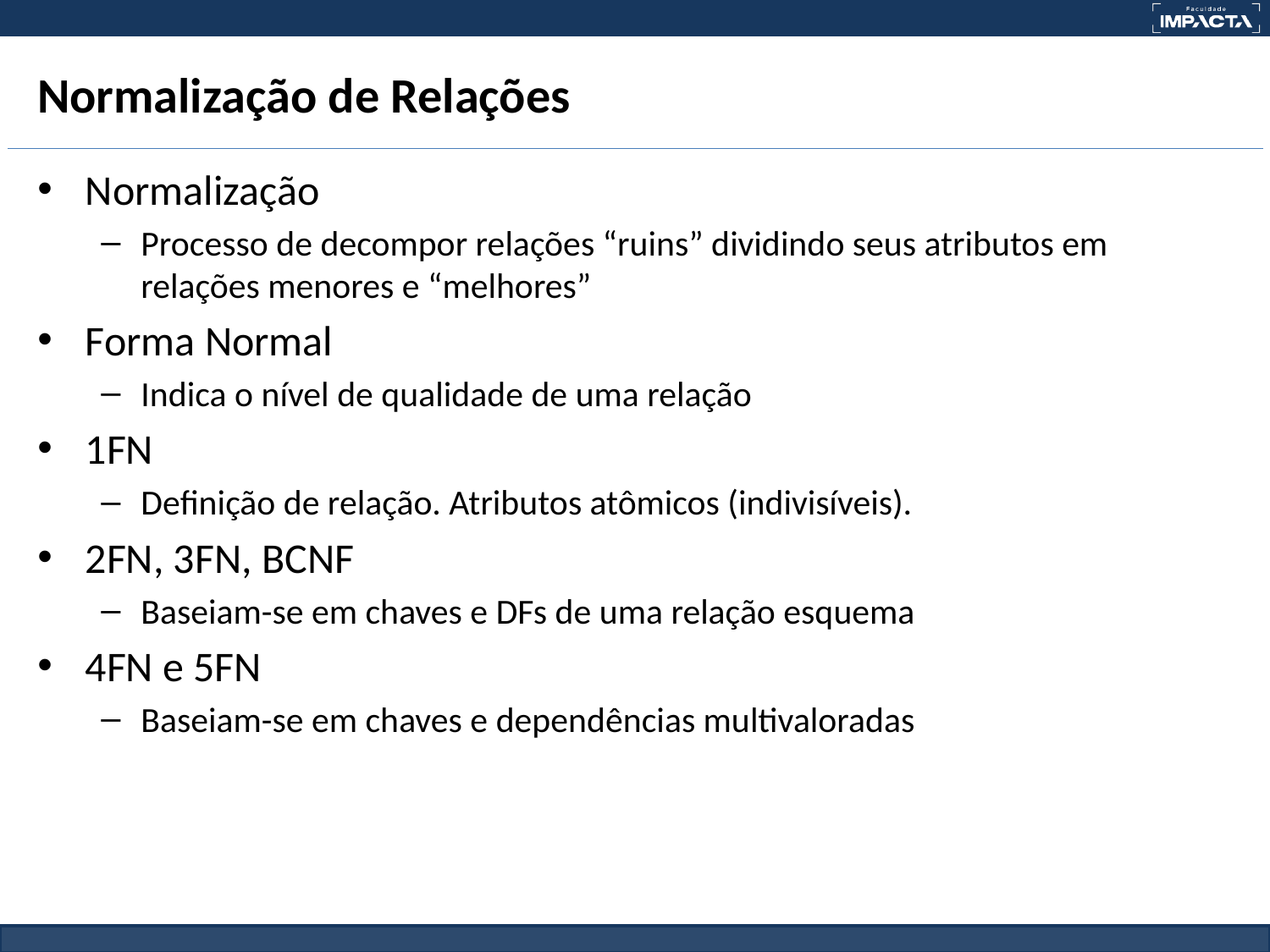

# Normalização de Relações
Normalização
Processo de decompor relações “ruins” dividindo seus atributos em relações menores e “melhores”
Forma Normal
Indica o nível de qualidade de uma relação
1FN
Definição de relação. Atributos atômicos (indivisíveis).
2FN, 3FN, BCNF
Baseiam-se em chaves e DFs de uma relação esquema
4FN e 5FN
Baseiam-se em chaves e dependências multivaloradas